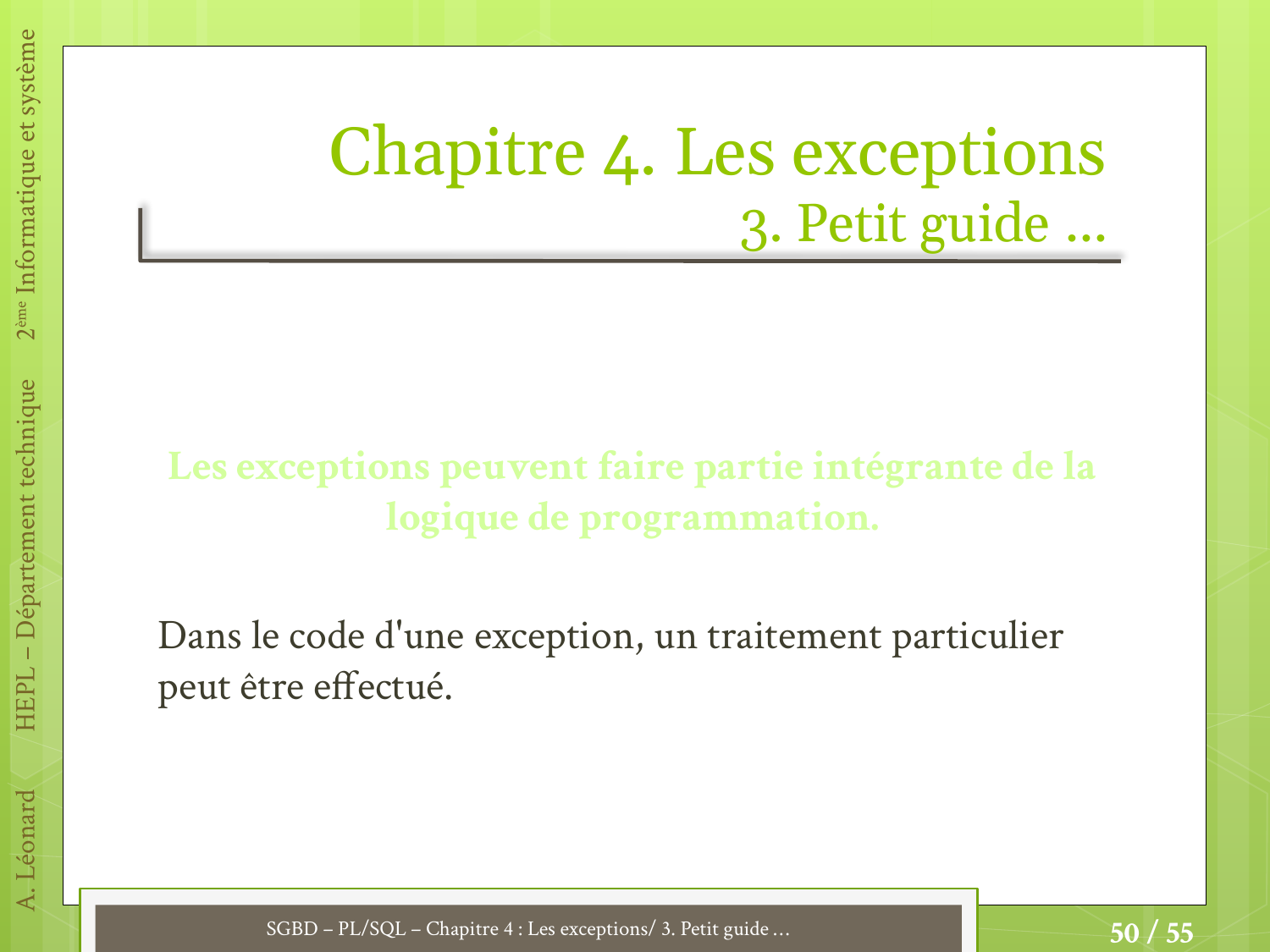

# Chapitre 4. Les exceptions 3. Petit guide …
Les exceptions peuvent faire partie intégrante de la logique de programmation.

Dans le code d'une exception, un traitement particulier peut être effectué.
SGBD – PL/SQL – Chapitre 4 : Les exceptions/ 3. Petit guide …